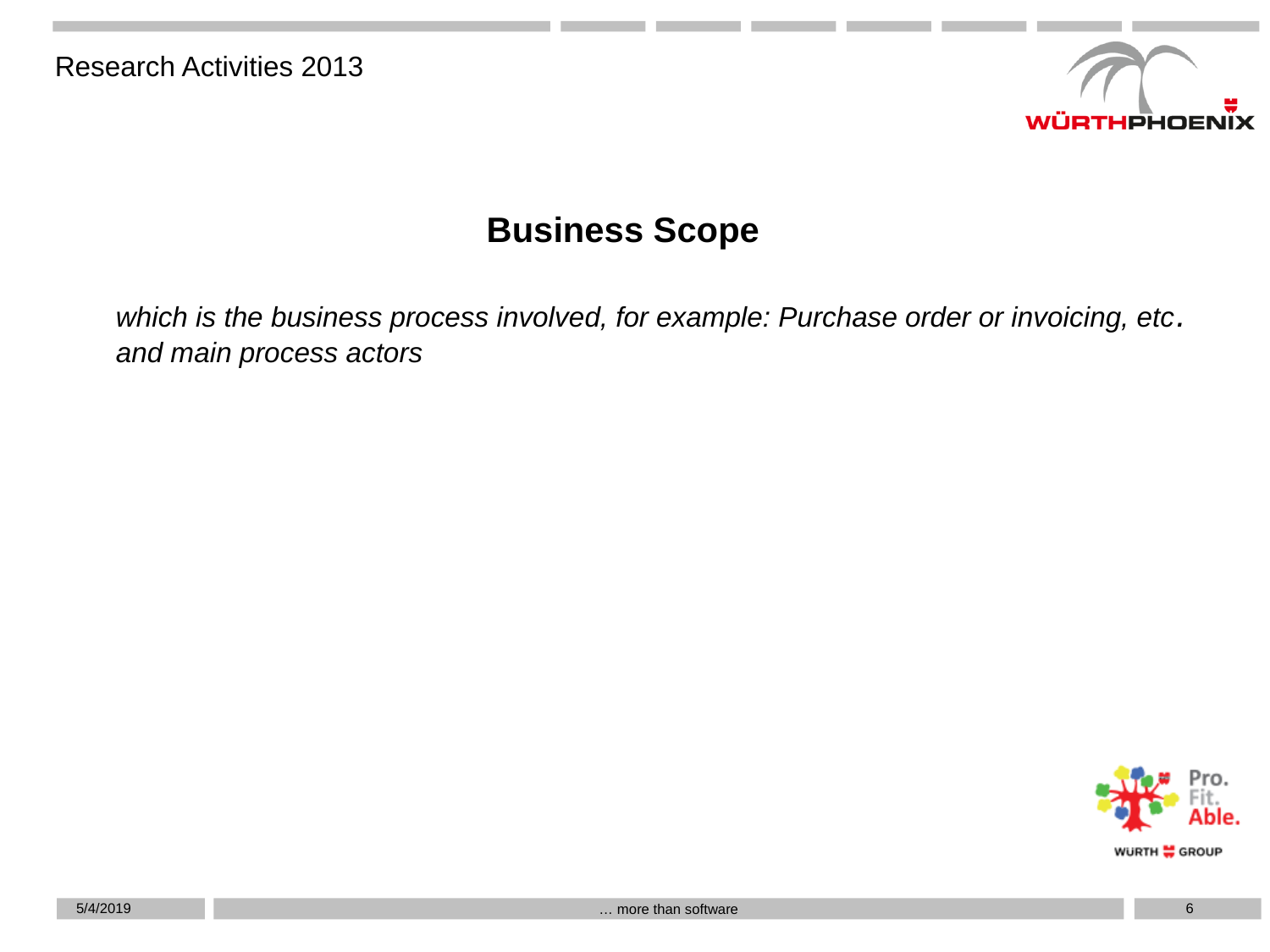

Business Scope
which is the business process involved, for example: Purchase order or invoicing, etc. and main process actors

5/4/2019
6